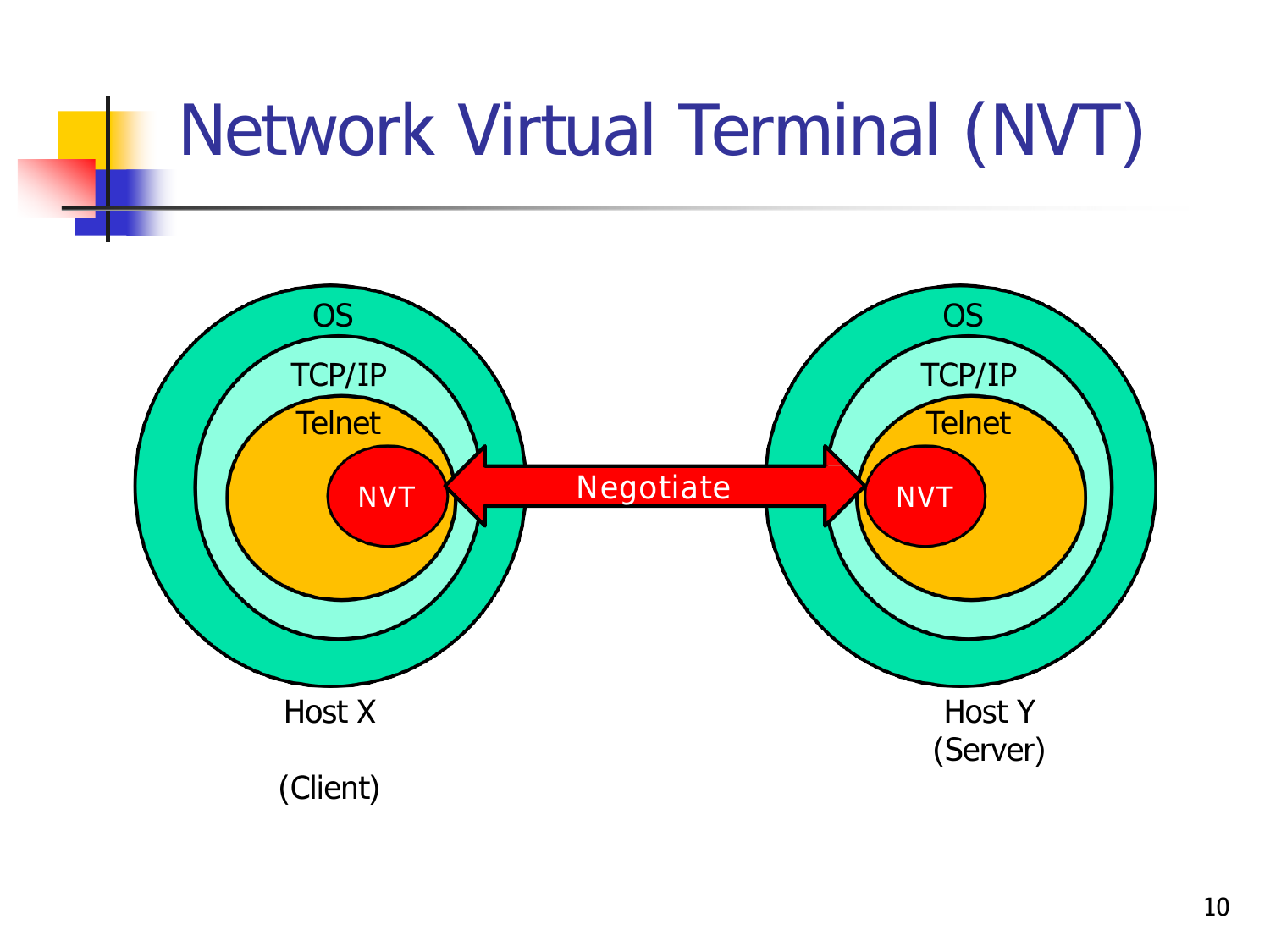

# Network Virtual Terminal (NVT)
OS  TCP/IP
Telnet
OS  TCP/IP
Telnet

Negotiate
NVT
NVT
Host X  (Client)
Host Y  (Server)
10